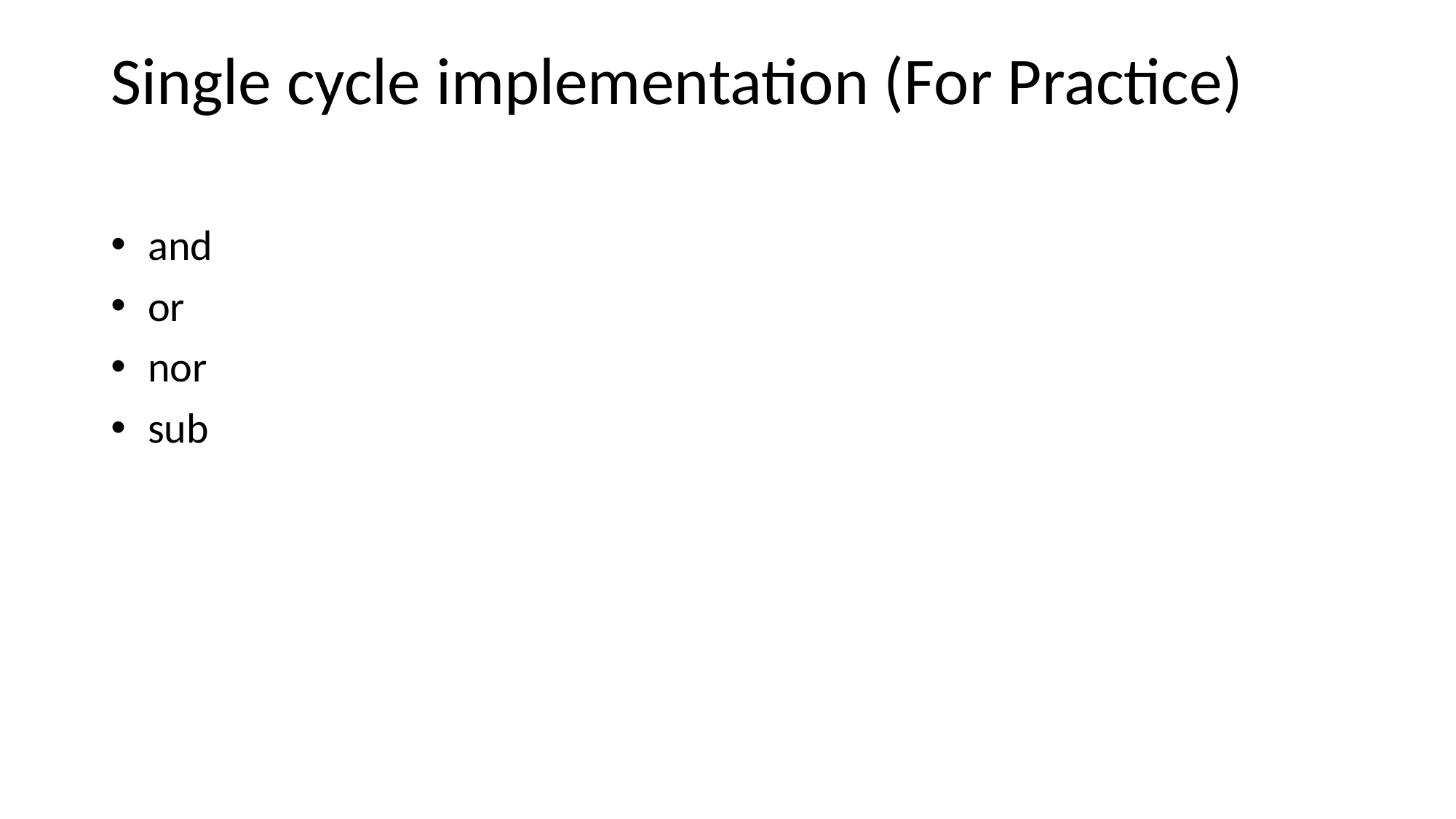

# Single cycle implementation (For Practice)
 and
 or
 nor
 sub